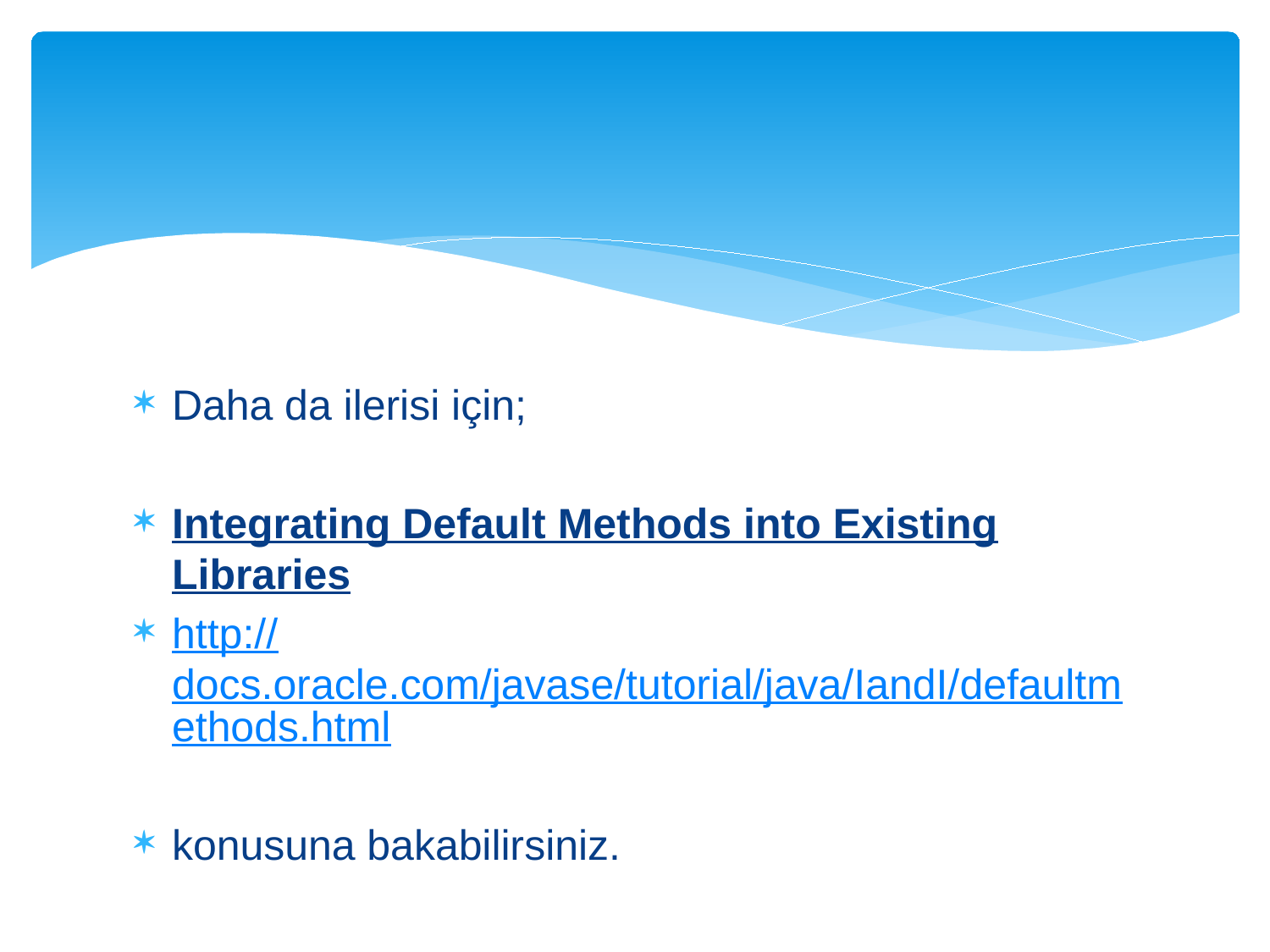

#
Daha da ilerisi için;

Integrating Default Methods into Existing Libraries
http://docs.oracle.com/javase/tutorial/java/IandI/defaultmethods.html

konusuna bakabilirsiniz.